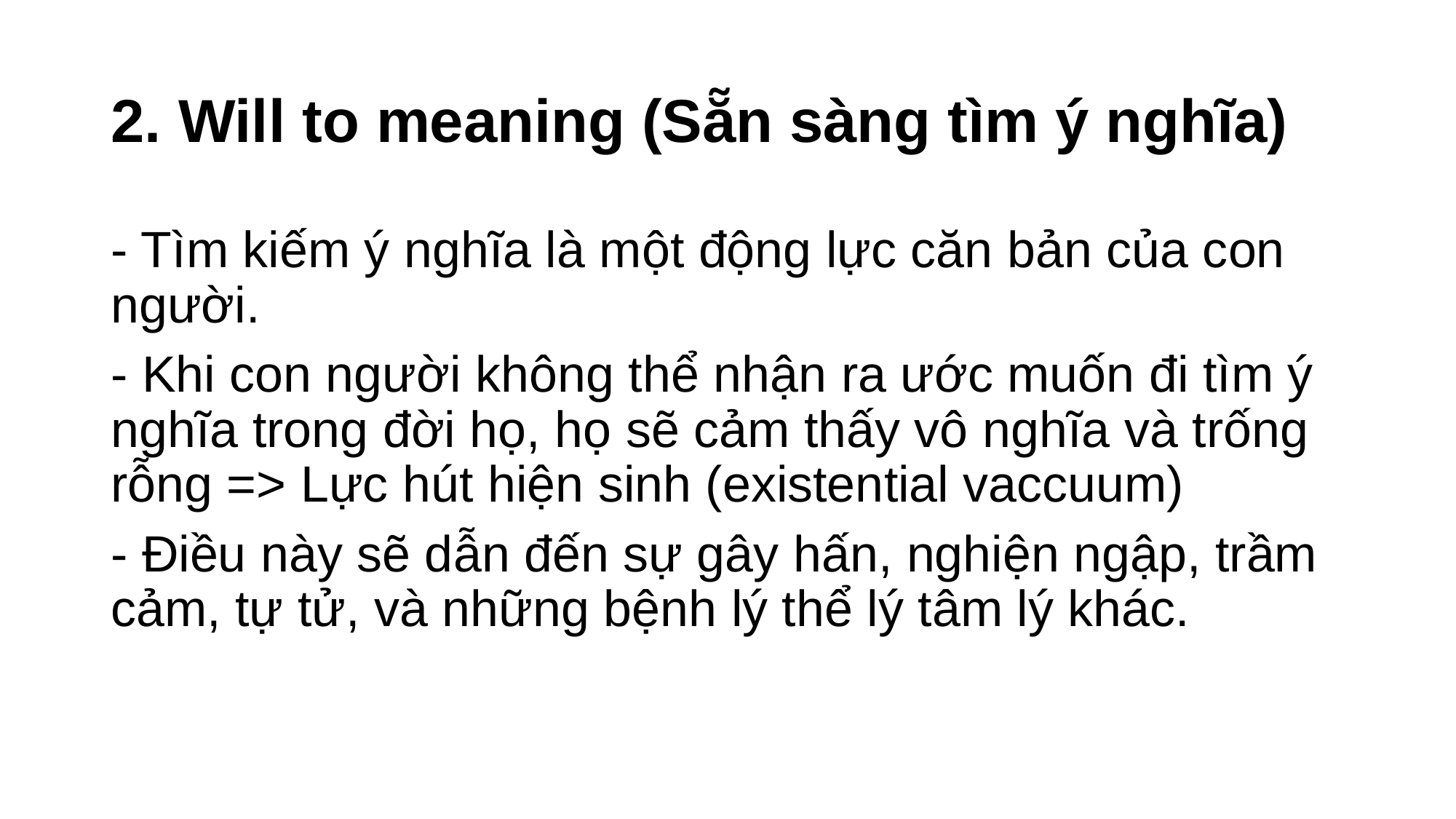

# 2. Will to meaning (Sẵn sàng tìm ý nghĩa)
- Tìm kiếm ý nghĩa là một động lực căn bản của con người.
- Khi con người không thể nhận ra ước muốn đi tìm ý nghĩa trong đời họ, họ sẽ cảm thấy vô nghĩa và trống rỗng => Lực hút hiện sinh (existential vaccuum)
- Điều này sẽ dẫn đến sự gây hấn, nghiện ngập, trầm cảm, tự tử, và những bệnh lý thể lý tâm lý khác.